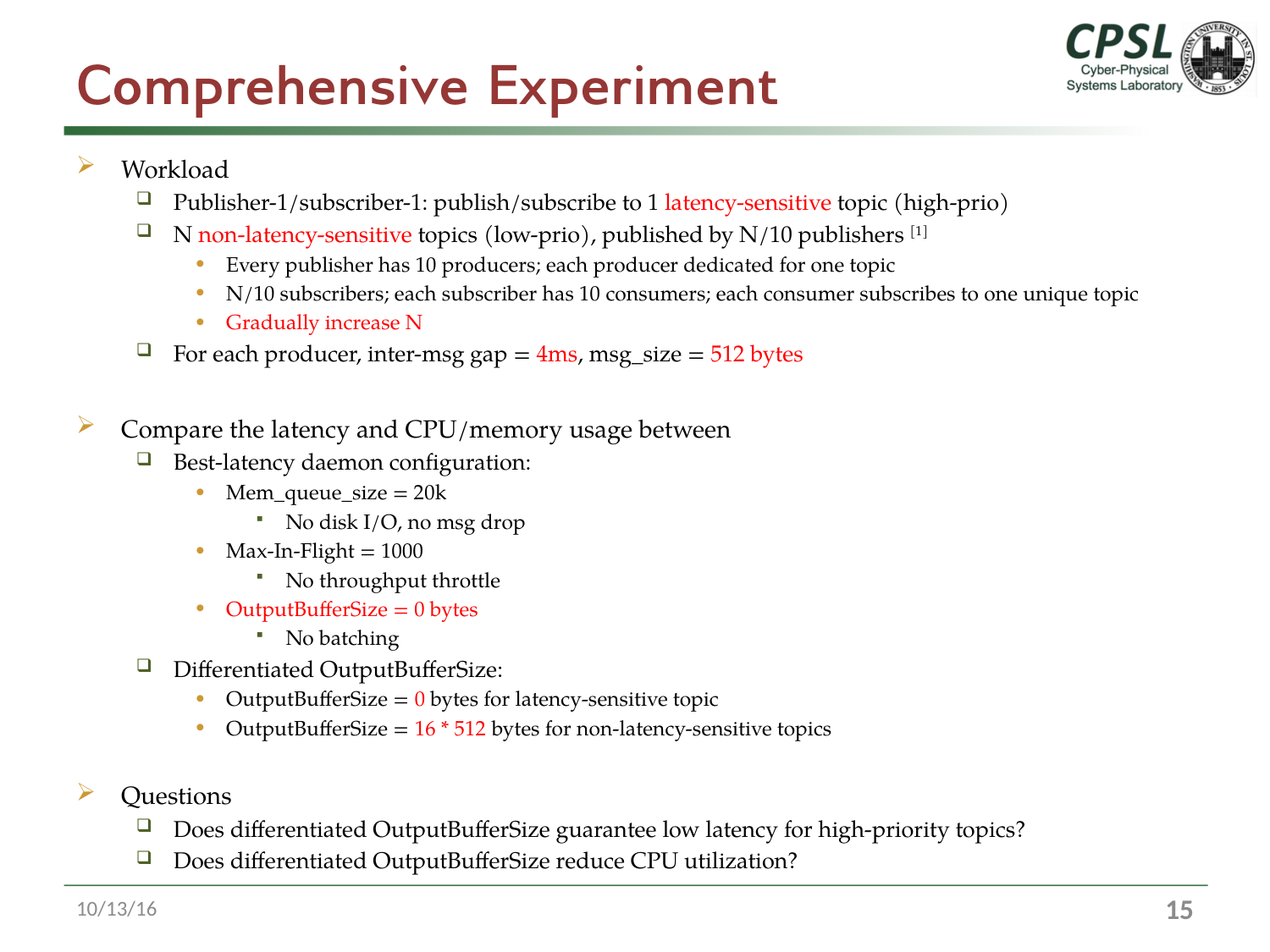

# Comprehensive Experiment
Workload
Publisher-1/subscriber-1: publish/subscribe to 1 latency-sensitive topic (high-prio)
N non-latency-sensitive topics (low-prio), published by N/10 publishers [1]
Every publisher has 10 producers; each producer dedicated for one topic
N/10 subscribers; each subscriber has 10 consumers; each consumer subscribes to one unique topic
Gradually increase N
For each producer, inter-msg gap = 4ms, msg_size = 512 bytes

Compare the latency and CPU/memory usage between
Best-latency daemon configuration:
Mem_queue_size = 20k
No disk I/O, no msg drop
Max-In-Flight = 1000
No throughput throttle
OutputBufferSize = 0 bytes
No batching
Differentiated OutputBufferSize:
OutputBufferSize = 0 bytes for latency-sensitive topic
OutputBufferSize = 16 * 512 bytes for non-latency-sensitive topics

Questions
Does differentiated OutputBufferSize guarantee low latency for high-priority topics?
Does differentiated OutputBufferSize reduce CPU utilization?
10/13/16

15